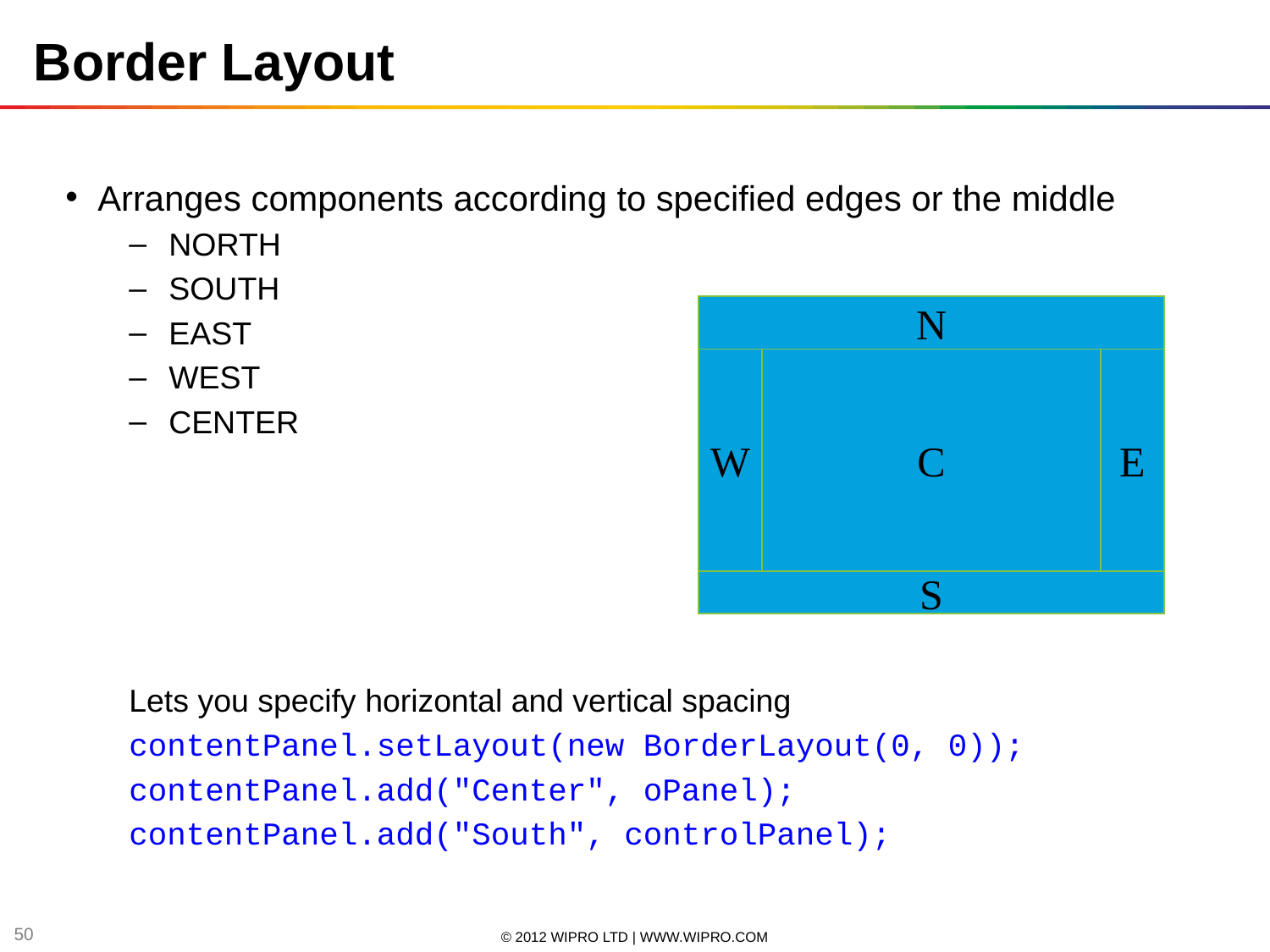

Border Layout
Arranges components according to specified edges or the middle
NORTH
SOUTH
EAST
WEST
CENTER

Lets you specify horizontal and vertical spacing
contentPanel.setLayout(new BorderLayout(0, 0));
contentPanel.add("Center", oPanel);
contentPanel.add("South", controlPanel);
N
C
W
E
S